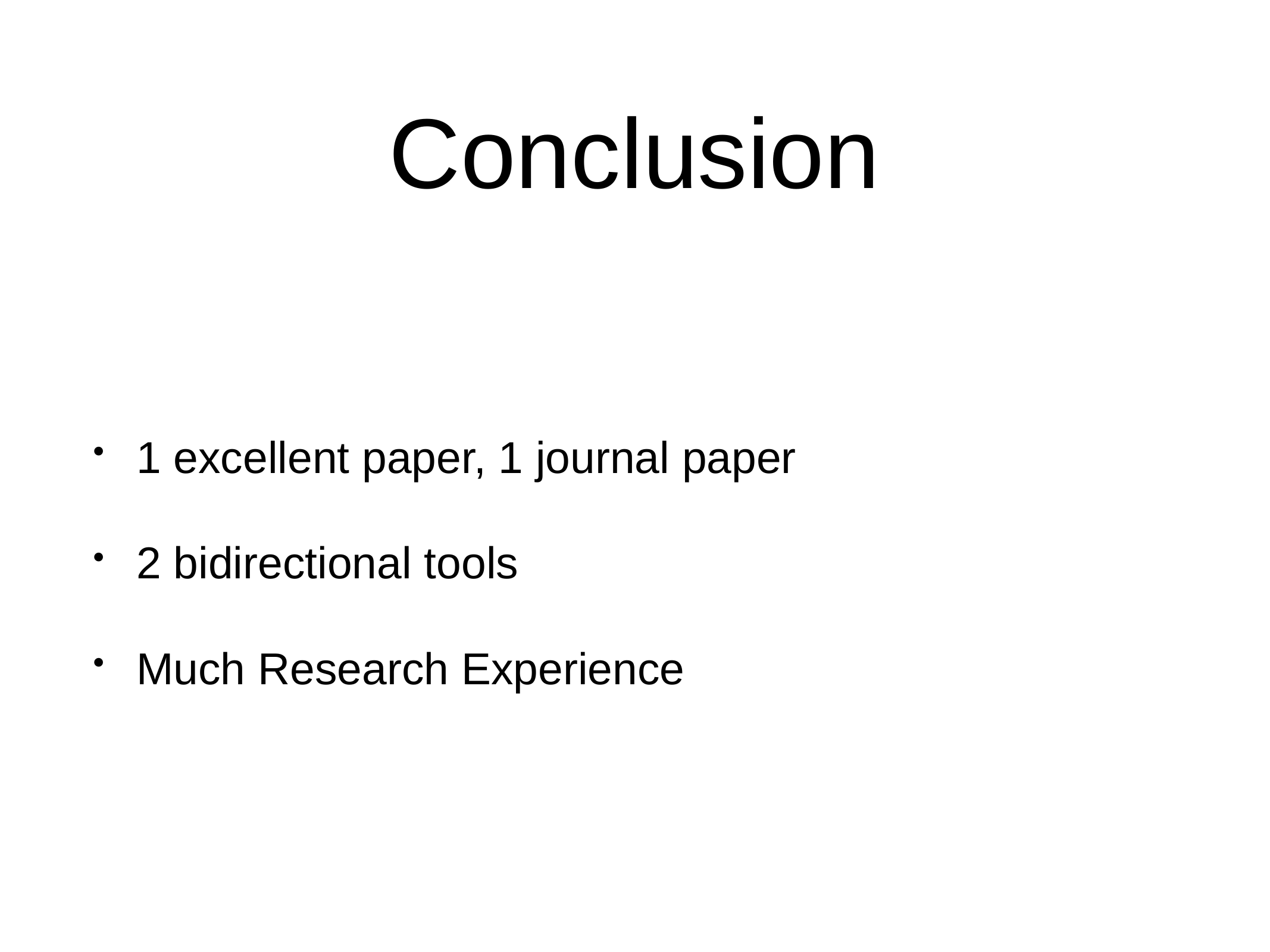

# Conclusion
1 excellent paper, 1 journal paper
2 bidirectional tools
Much Research Experience